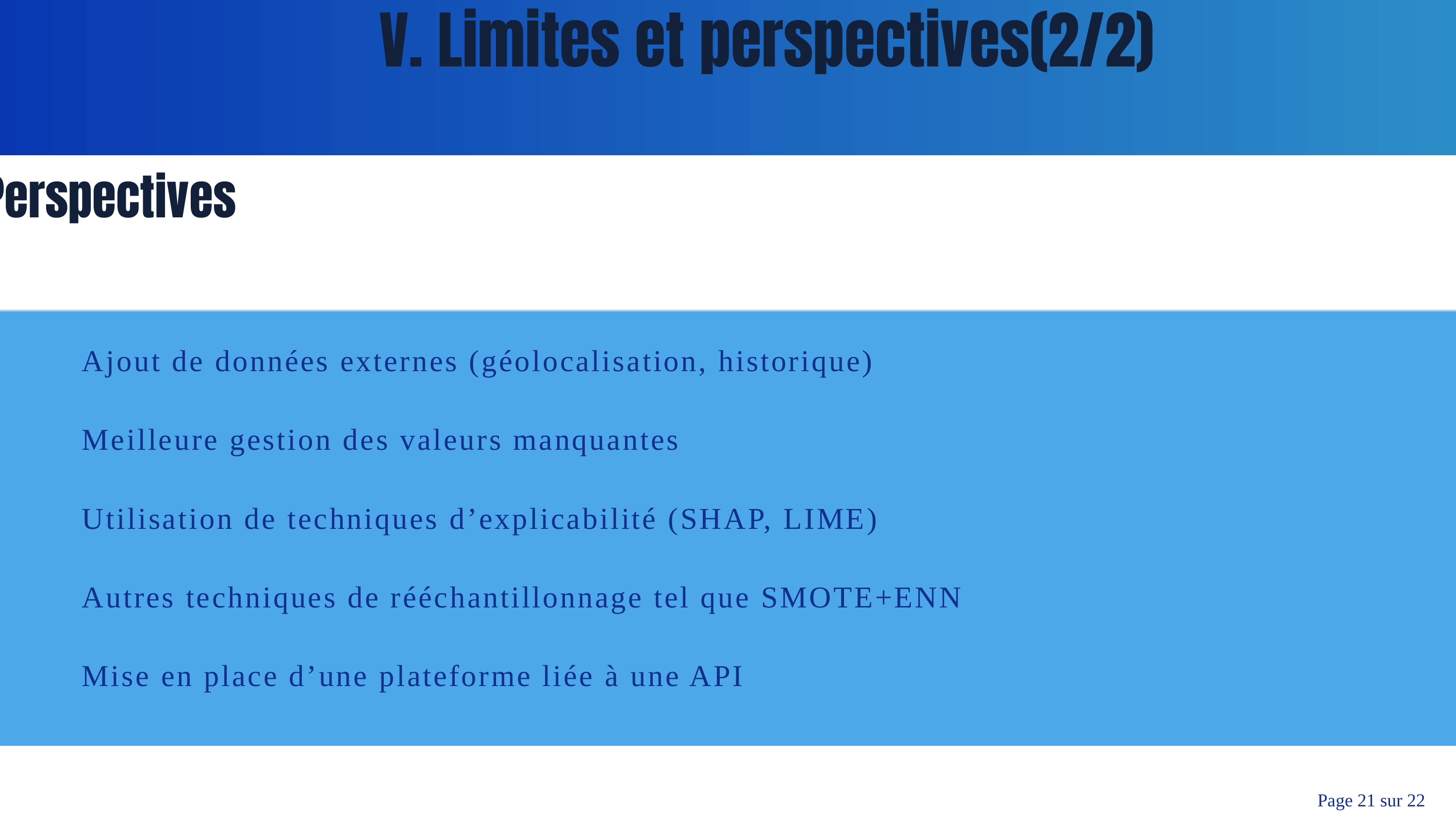

V. Limites et perspectives(2/2)

Perspectives

Ajout de données externes (géolocalisation, historique)

Meilleure gestion des valeurs manquantes

Utilisation de techniques d’explicabilité (SHAP, LIME)

Autres techniques de rééchantillonnage tel que SMOTE+ENN

Mise en place d’une plateforme liée à une API

Page 21 sur 22